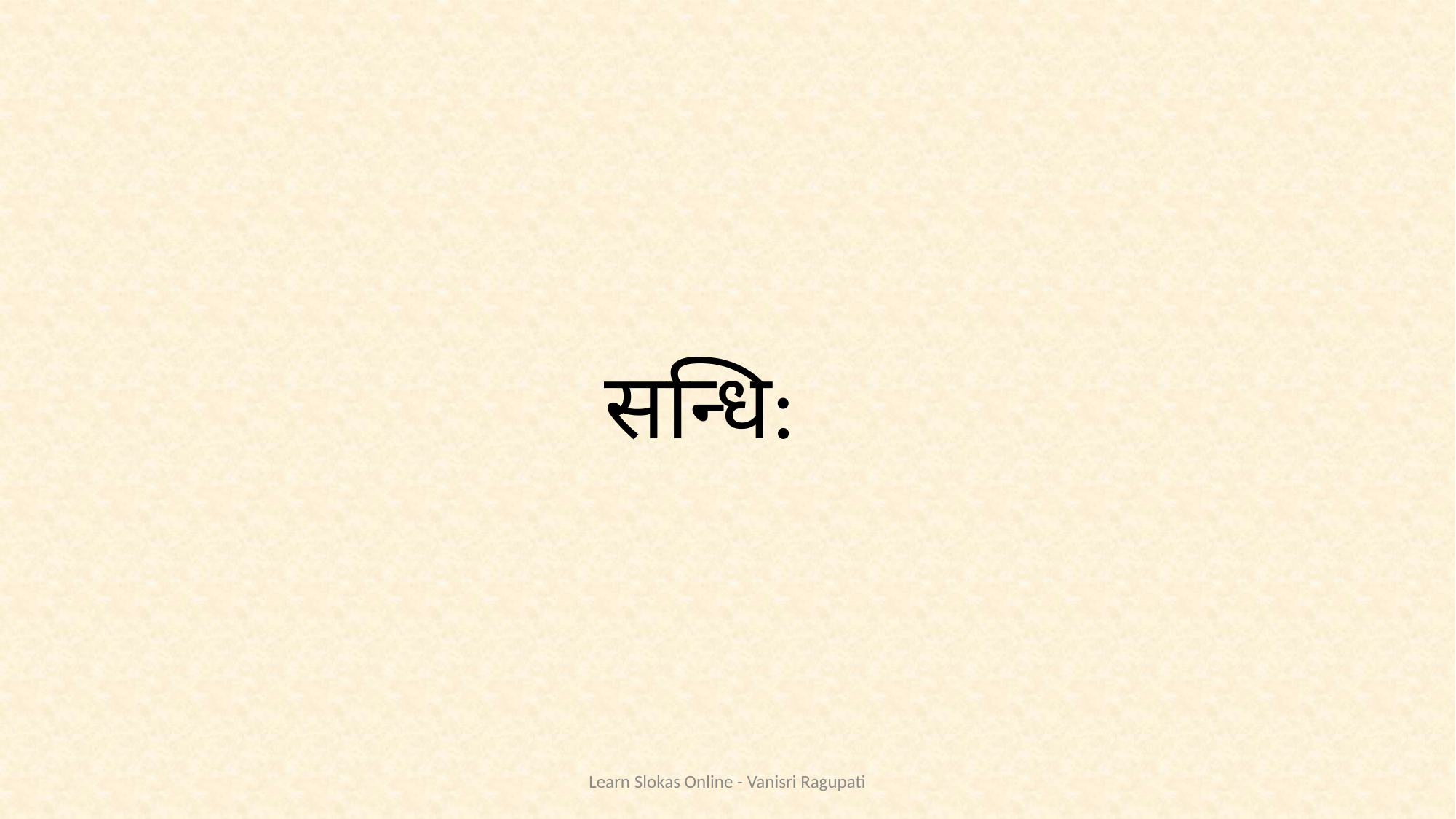

सन्धि:
Learn Slokas Online - Vanisri Ragupati